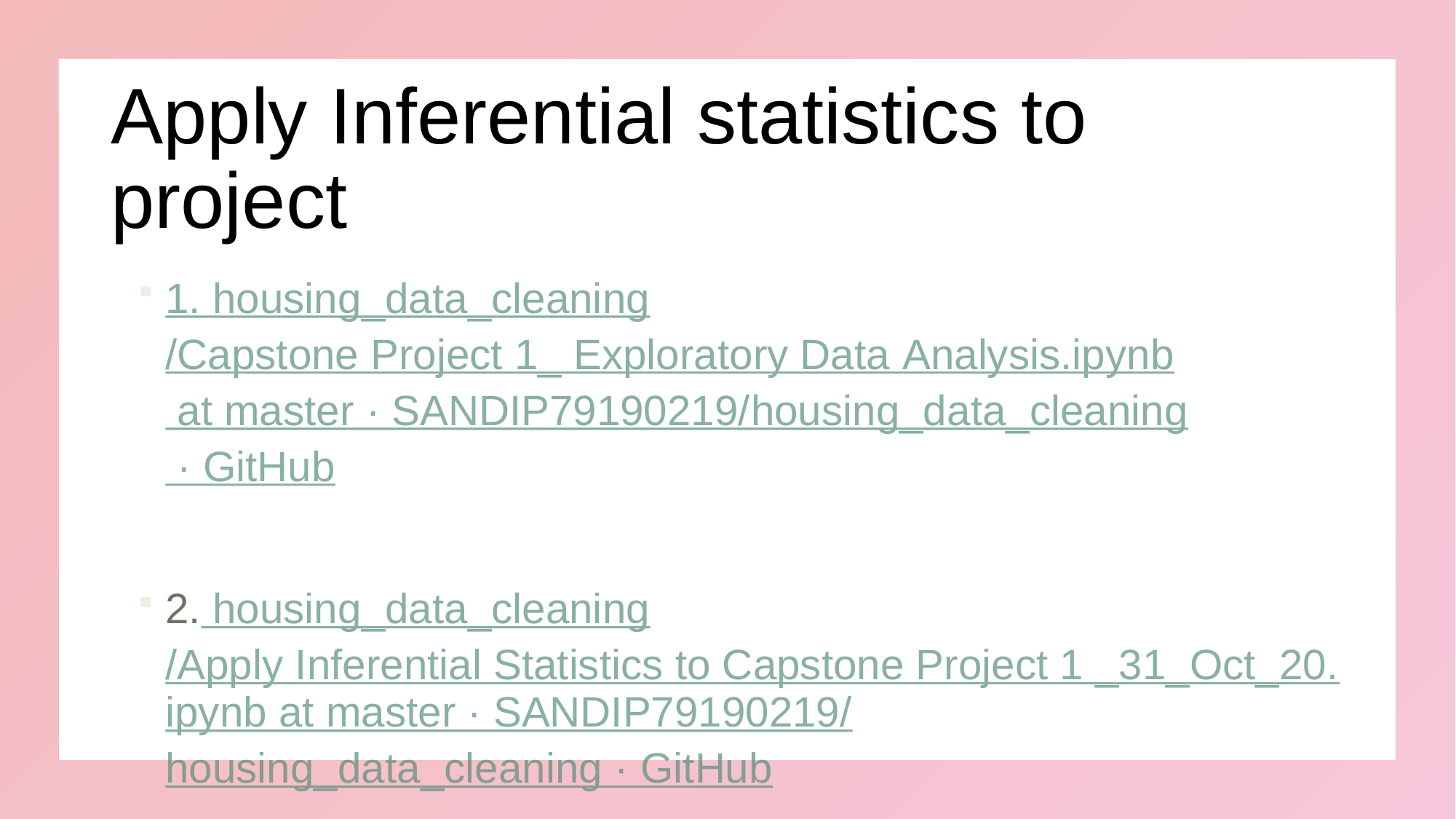

# Apply Inferential statistics to project
1. housing_data_cleaning/Capstone Project 1_ Exploratory Data Analysis.ipynb at master · SANDIP79190219/housing_data_cleaning · GitHub

2. housing_data_cleaning/Apply Inferential Statistics to Capstone Project 1 _31_Oct_20.ipynb at master · SANDIP79190219/housing_data_cleaning · GitHub